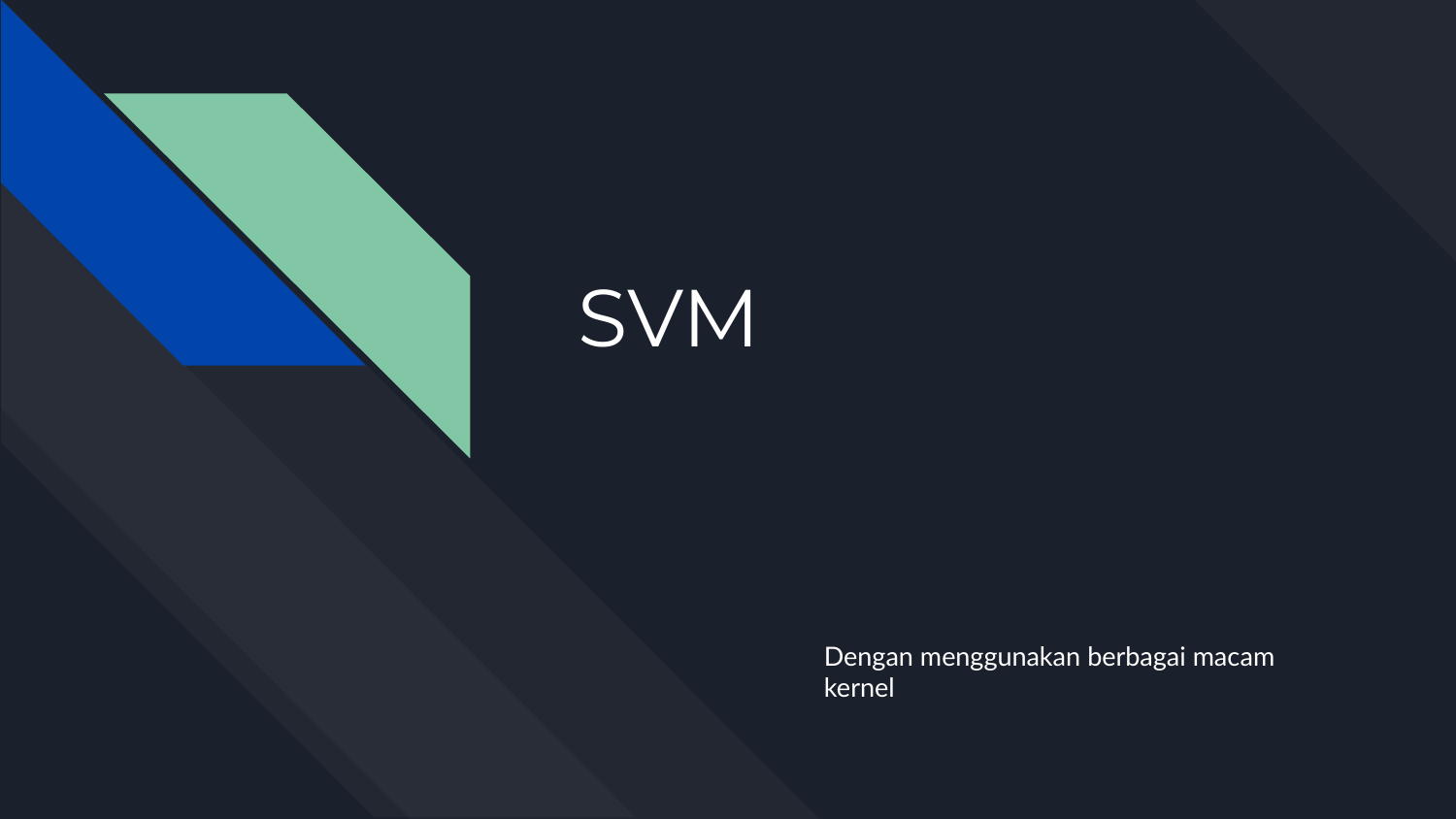

# SVM
Dengan menggunakan berbagai macam kernel